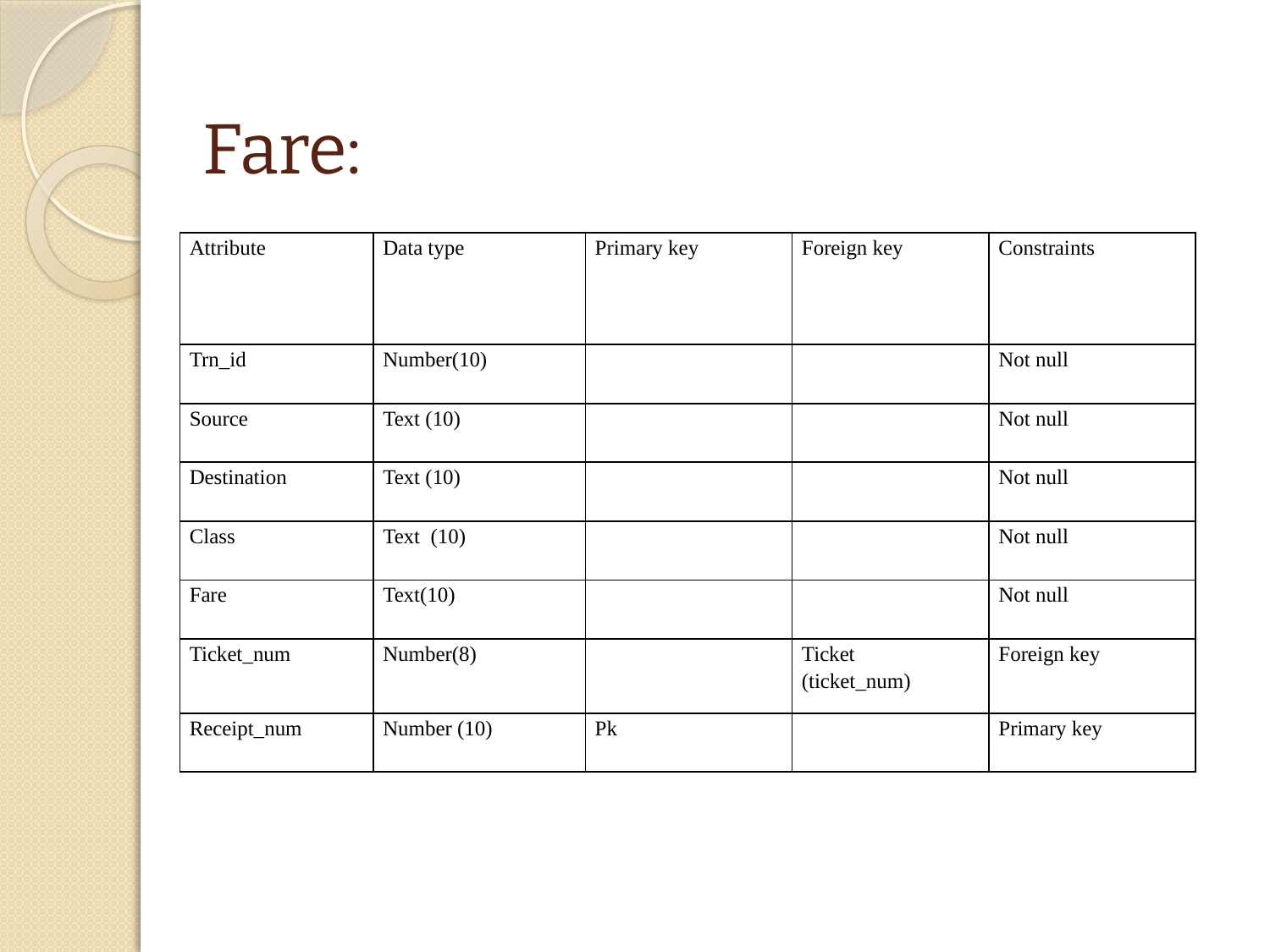

# Fare:
| Attribute | Data type | Primary key | Foreign key | Constraints |
| --- | --- | --- | --- | --- |
| Trn\_id | Number(10) |  |  | Not null |
| Source | Text (10) |  |  | Not null |
| Destination | Text (10) |  |  | Not null |
| Class | Text (10) |  |  | Not null |
| Fare | Text(10) |  |  | Not null |
| Ticket\_num | Number(8) |  | Ticket (ticket\_num) | Foreign key |
| Receipt\_num | Number (10) | Pk |  | Primary key |